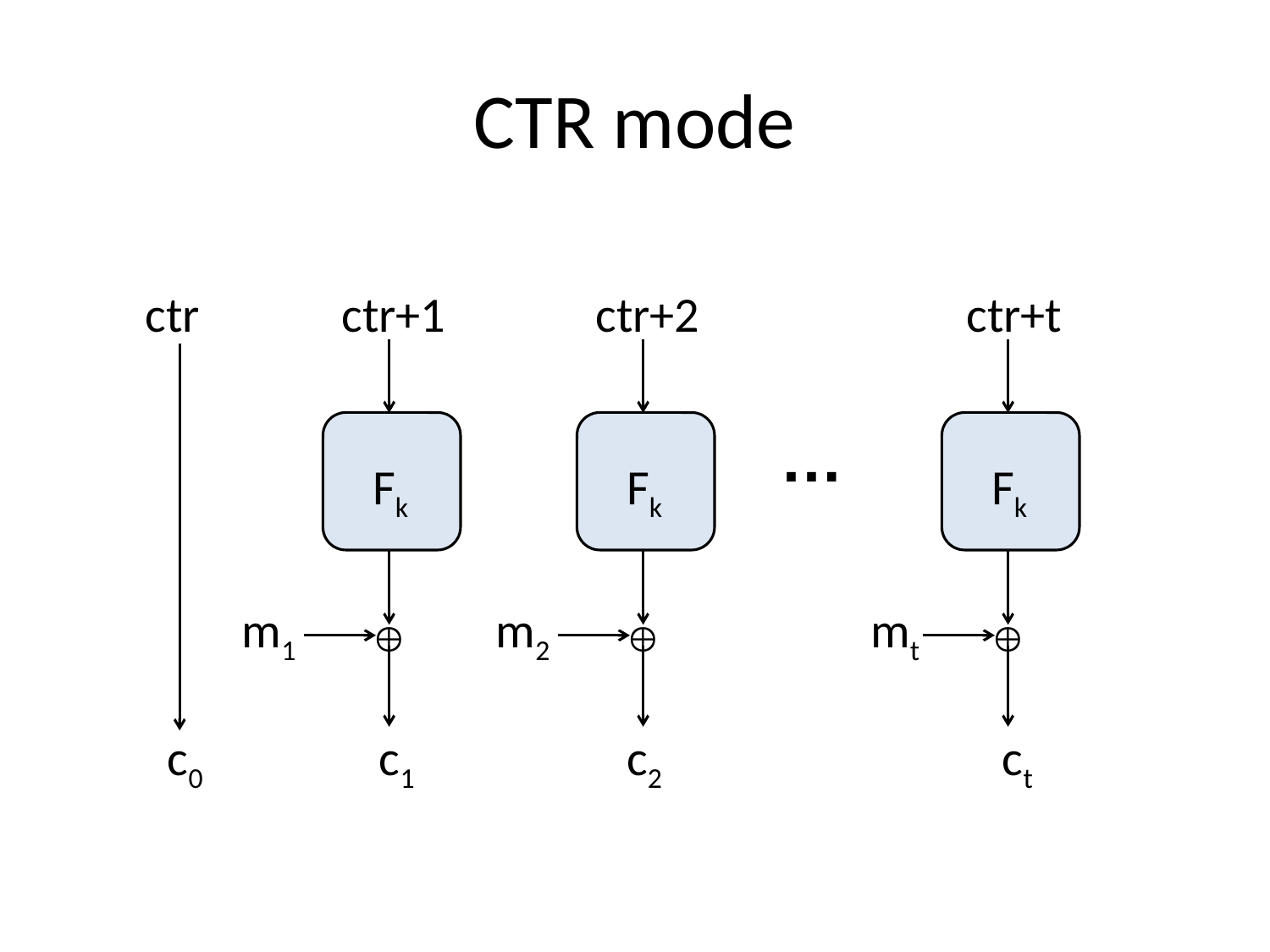

# CTR mode
ctr
ctr+1
ctr+2
ctr+t

…

Fk
Fk
Fk
m1
m2
mt
⊕
⊕
⊕
c0
c1
c2
ct